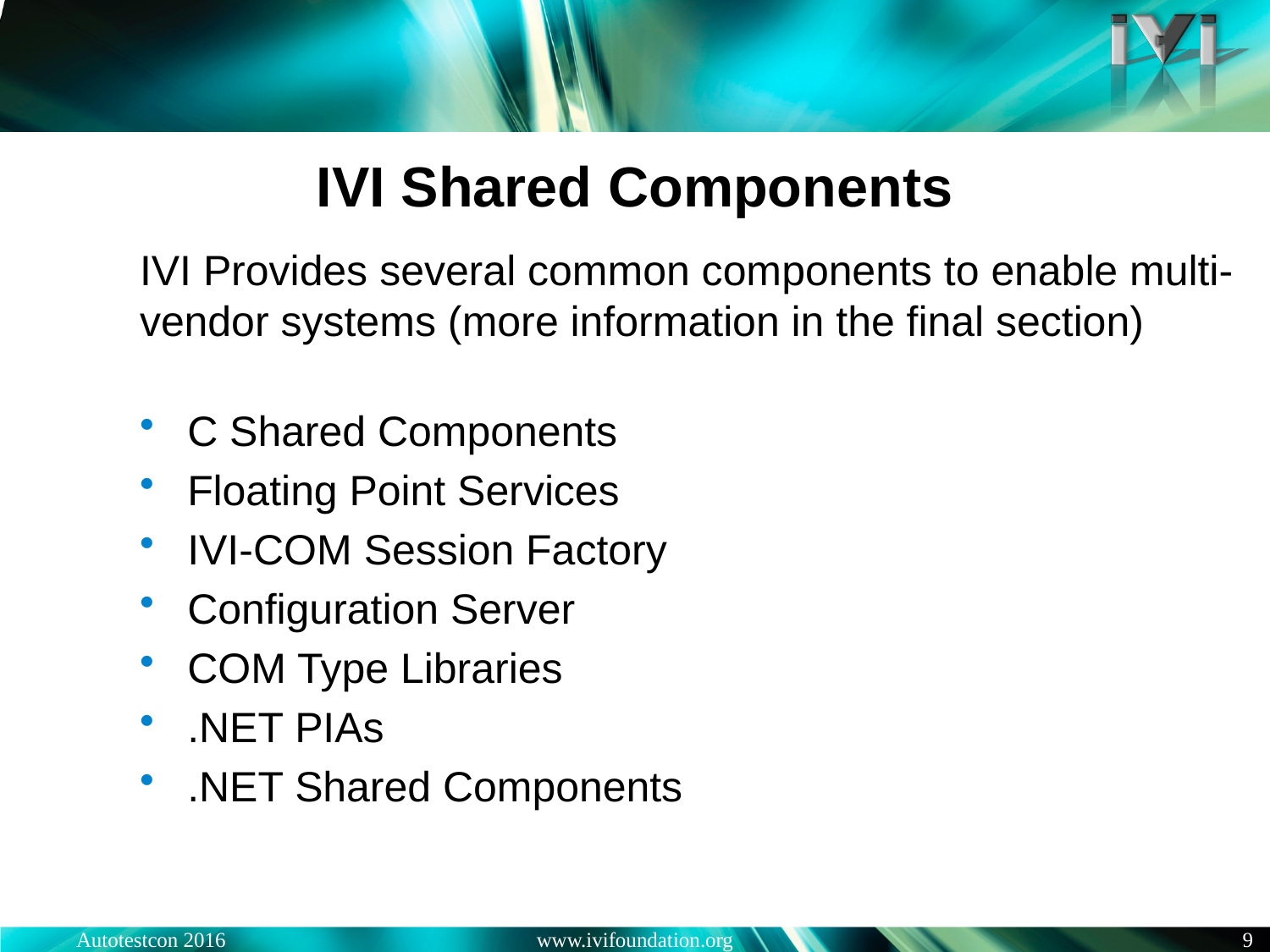

# IVI Shared Components
IVI Provides several common components to enable multi-vendor systems (more information in the final section)
C Shared Components
Floating Point Services
IVI-COM Session Factory
Configuration Server
COM Type Libraries
.NET PIAs
.NET Shared Components
Autotestcon 2016
www.ivifoundation.org
9